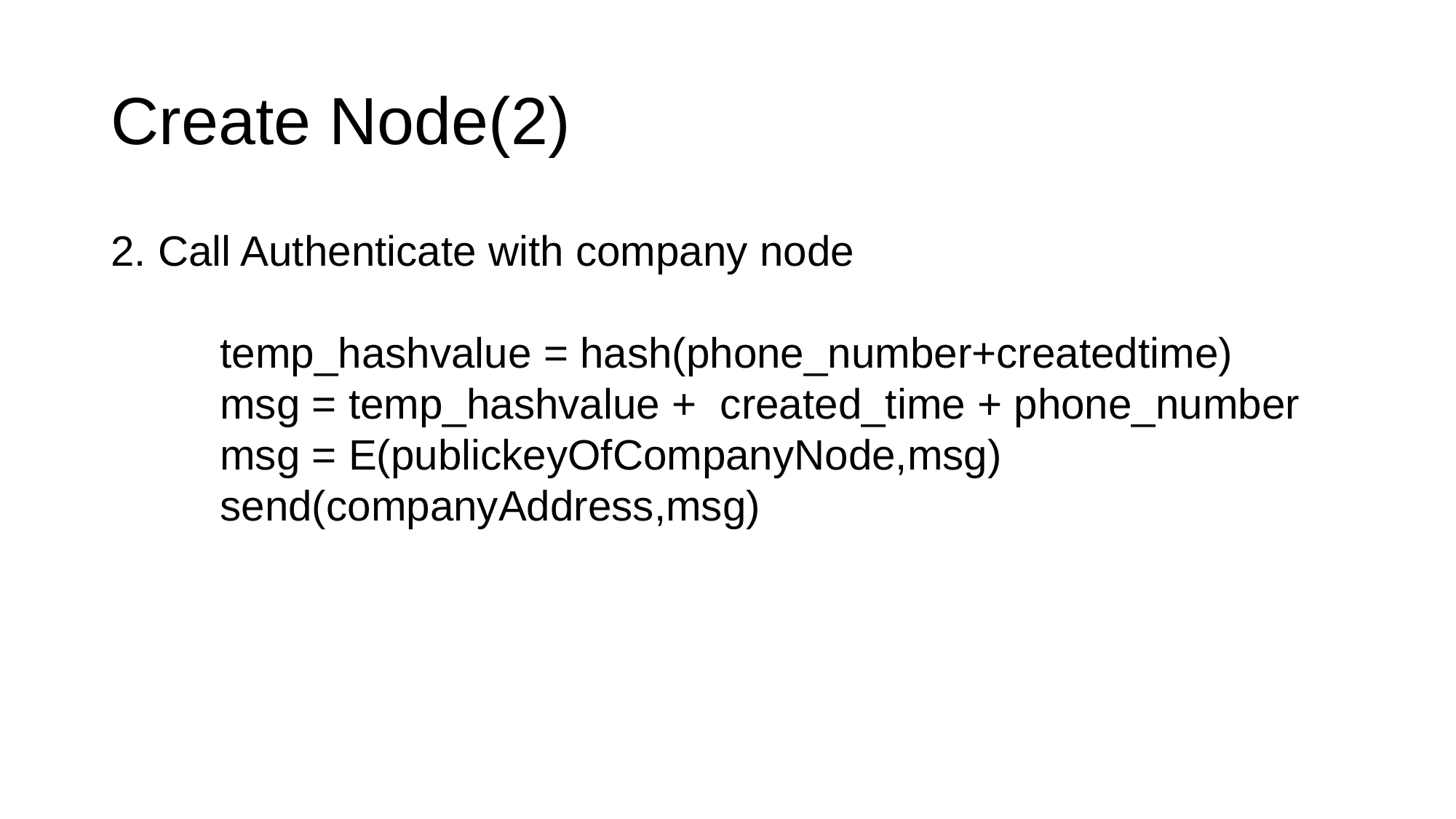

# Create Node(2)
2. Call Authenticate with company node
	temp_hashvalue = hash(phone_number+createdtime)
	msg = temp_hashvalue +  created_time + phone_number
	msg = E(publickeyOfCompanyNode,msg)
	send(companyAddress,msg)